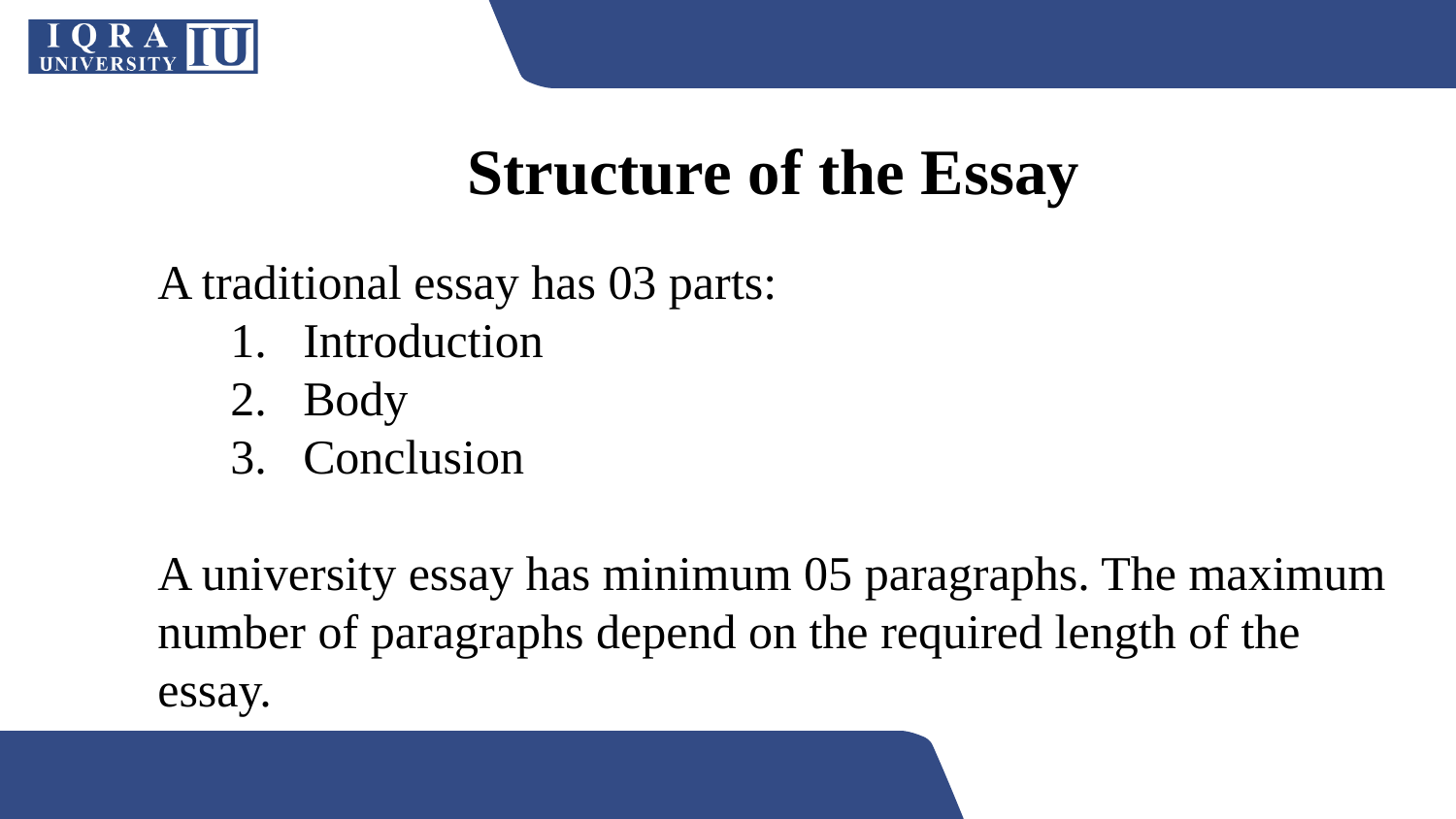

Structure of the Essay

A traditional essay has 03 parts:
Introduction
Body
Conclusion

A university essay has minimum 05 paragraphs. The maximum number of paragraphs depend on the required length of the
essay.